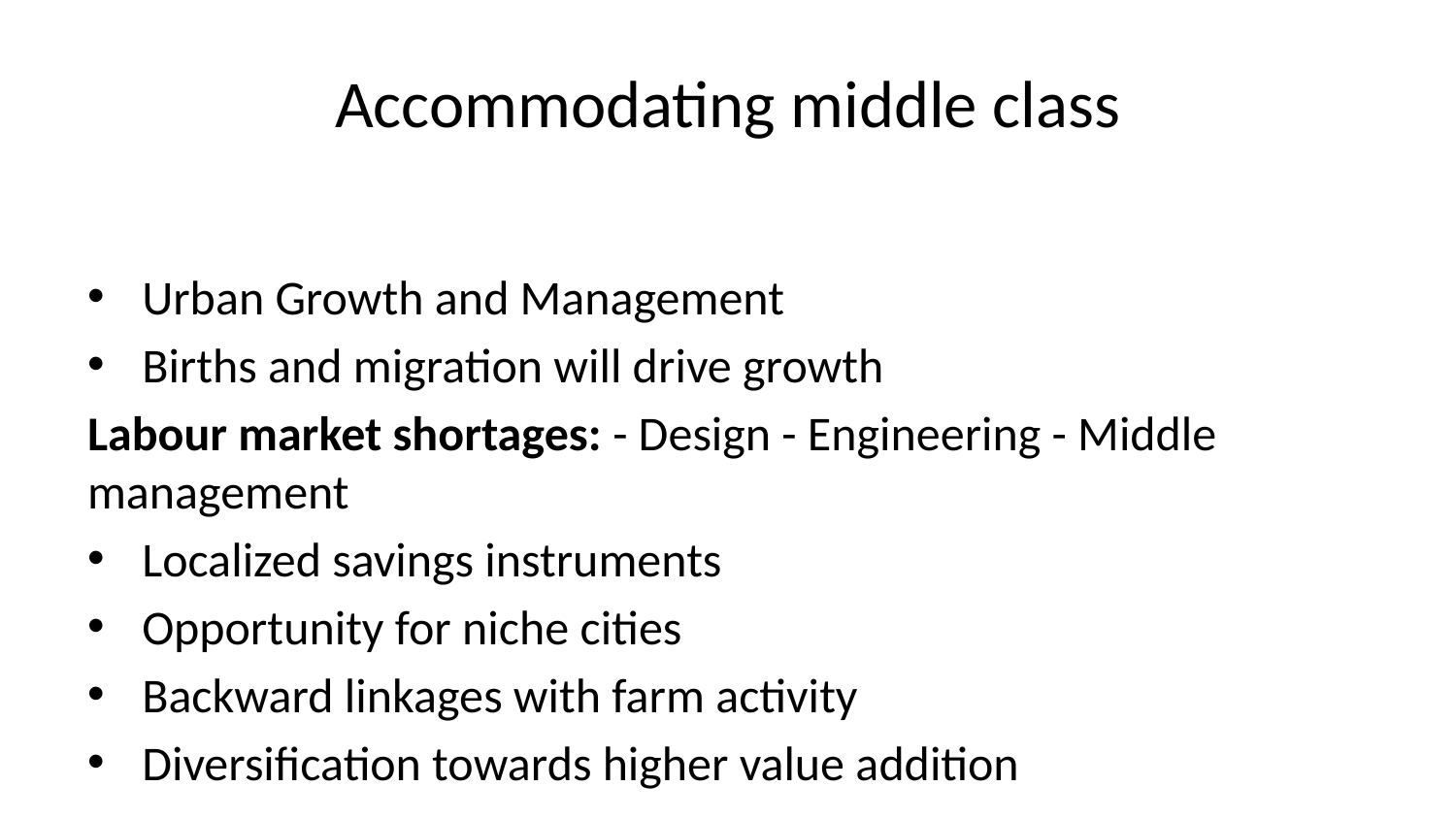

# Accommodating middle class

Urban Growth and Management
Births and migration will drive growth
Labour market shortages: - Design - Engineering - Middle management
Localized savings instruments
Opportunity for niche cities
Backward linkages with farm activity
Diversification towards higher value addition